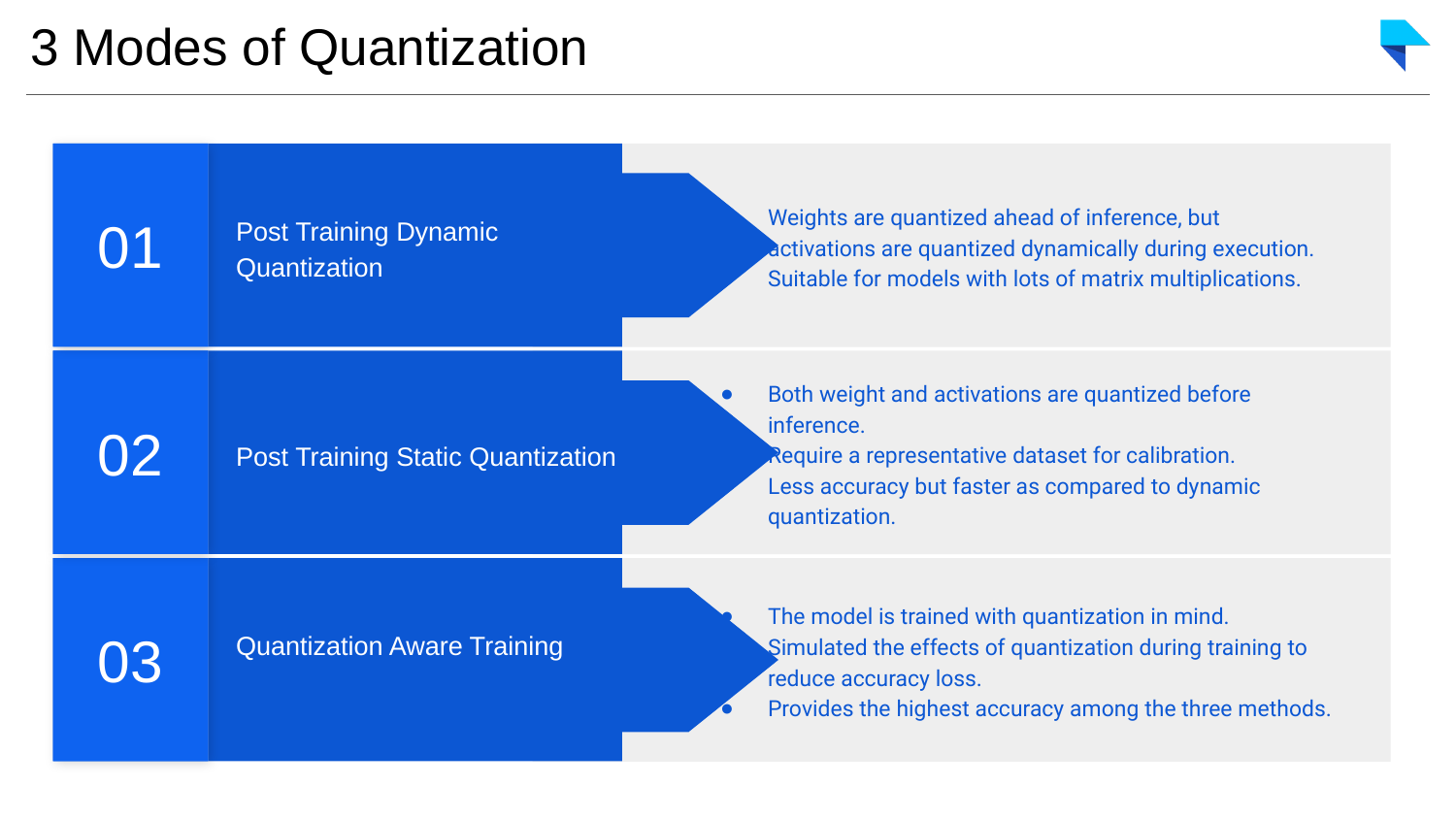

# 3 Modes of Quantization

01

Weights are quantized ahead of inference, but activations are quantized dynamically during execution.
Suitable for models with lots of matrix multiplications.
Post Training Dynamic Quantization

02

Both weight and activations are quantized before inference.
Require a representative dataset for calibration.
Less accuracy but faster as compared to dynamic quantization.
Post Training Static Quantization

03

The model is trained with quantization in mind.
Simulated the effects of quantization during training to reduce accuracy loss.
Provides the highest accuracy among the three methods.
Quantization Aware Training